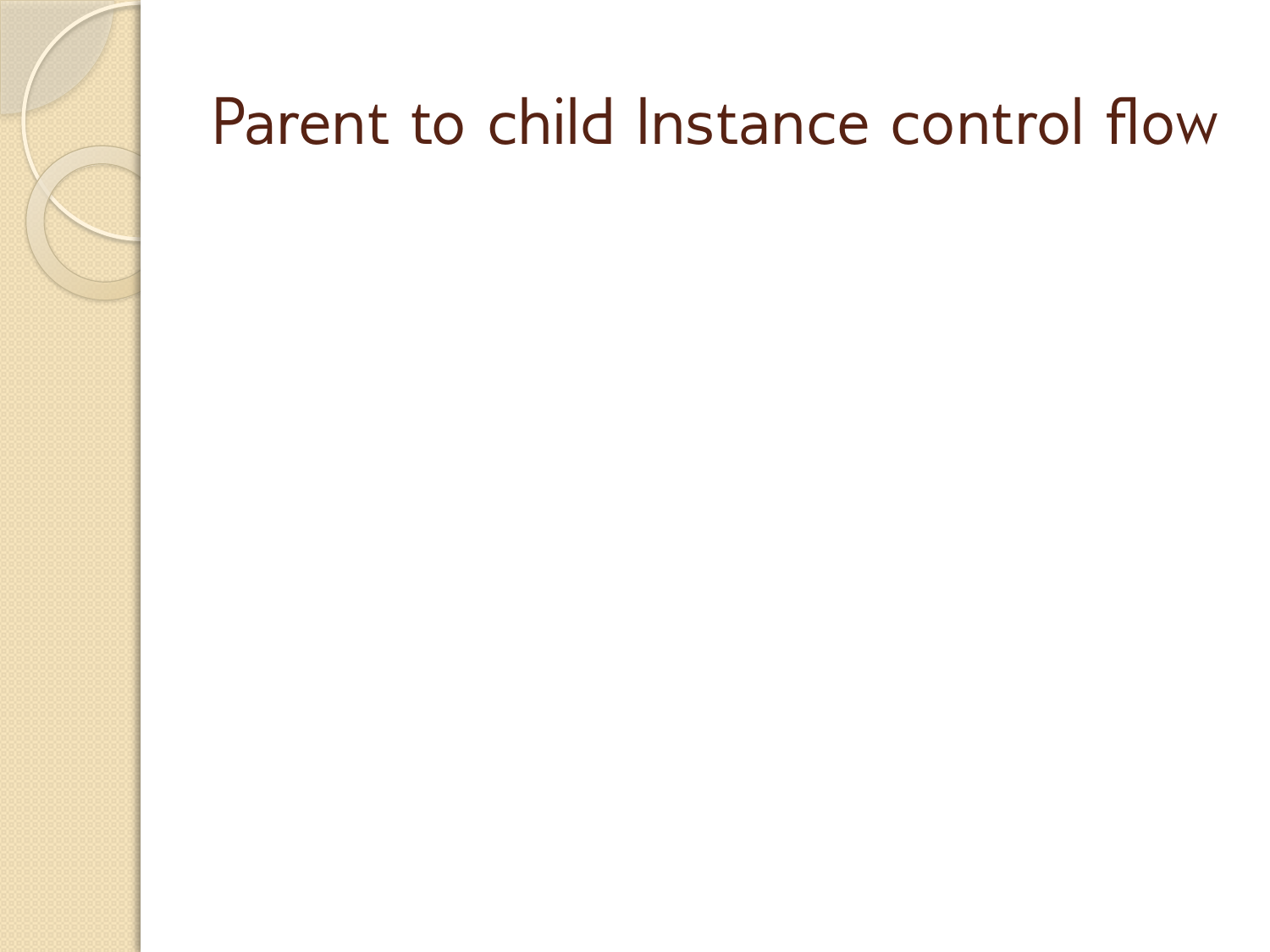

# Parent to child Instance control flow